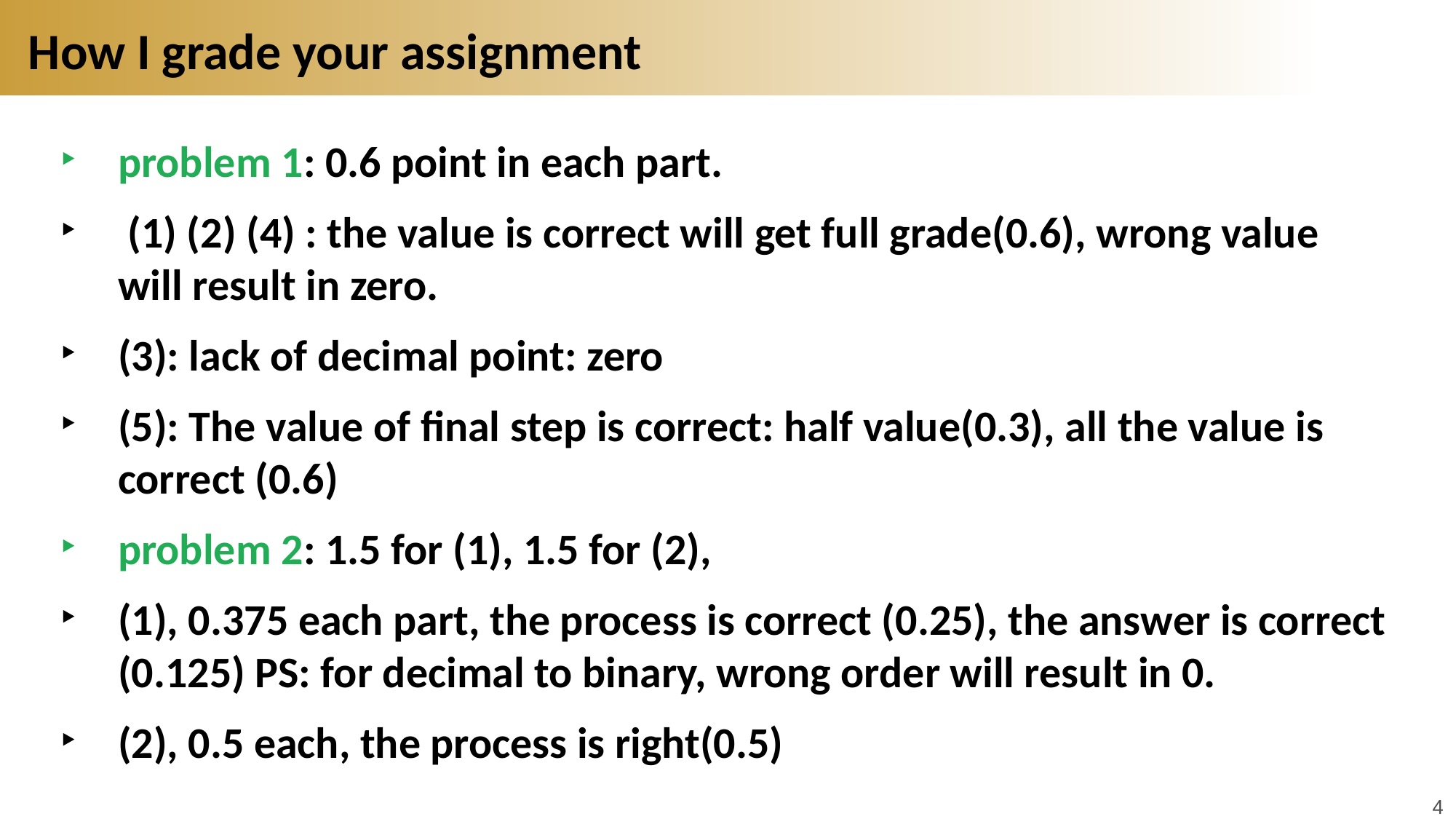

# How I grade your assignment
problem 1: 0.6 point in each part.
 (1) (2) (4) : the value is correct will get full grade(0.6), wrong value will result in zero.
(3): lack of decimal point: zero
(5): The value of final step is correct: half value(0.3), all the value is correct (0.6)
problem 2: 1.5 for (1), 1.5 for (2),
(1), 0.375 each part, the process is correct (0.25), the answer is correct (0.125) PS: for decimal to binary, wrong order will result in 0.
(2), 0.5 each, the process is right(0.5)

4